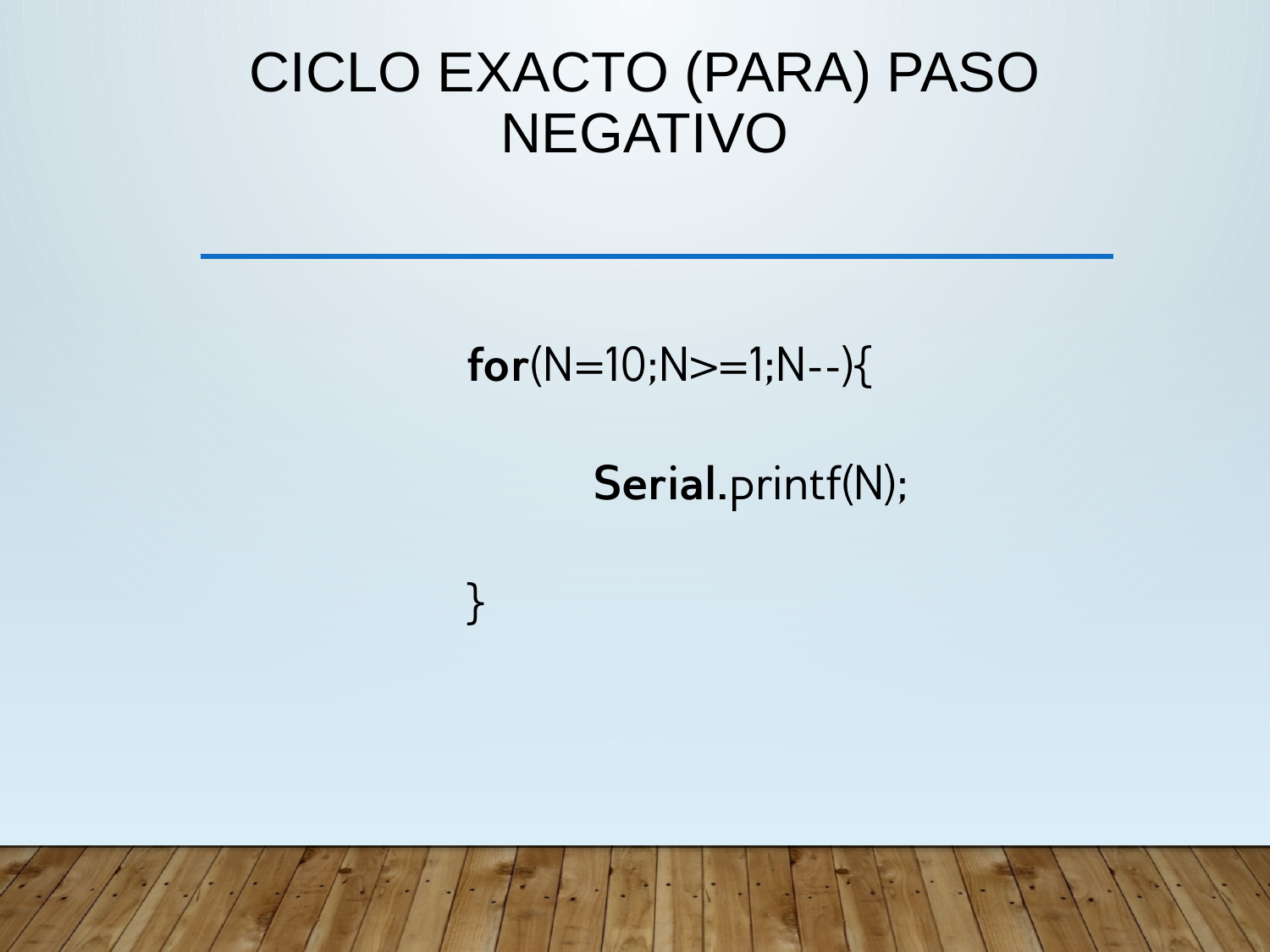

# Ciclo Exacto (Para) paso negativo
	for(N=10;N>=1;N--){

		Serial.printf(N);

	}